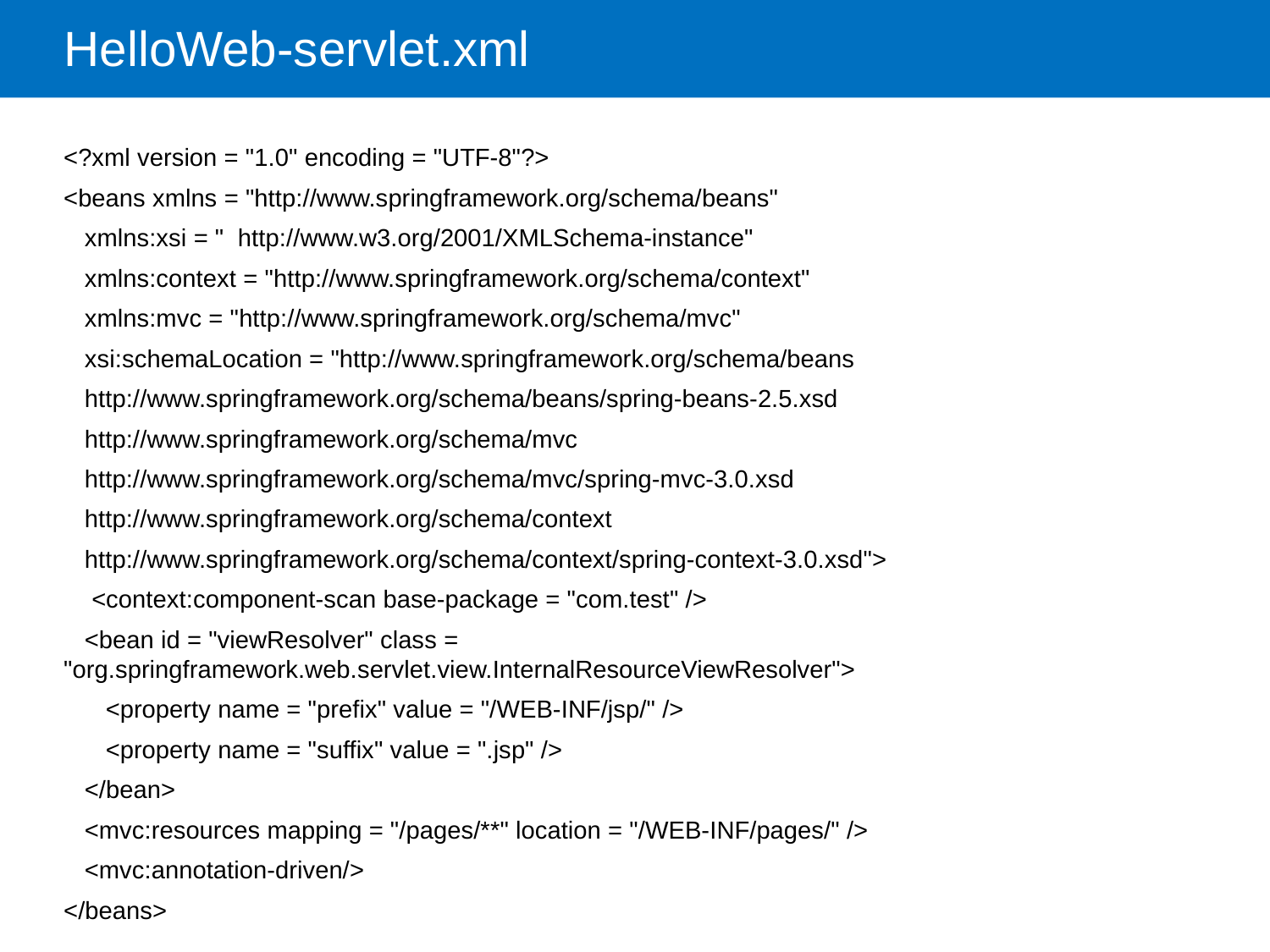

# HelloWeb-servlet.xml
<?xml version = "1.0" encoding = "UTF-8"?>
<beans xmlns = "http://www.springframework.org/schema/beans"
   xmlns:xsi = "  http://www.w3.org/2001/XMLSchema-instance"
   xmlns:context = "http://www.springframework.org/schema/context"
   xmlns:mvc = "http://www.springframework.org/schema/mvc"
   xsi:schemaLocation = "http://www.springframework.org/schema/beans
   http://www.springframework.org/schema/beans/spring-beans-2.5.xsd
   http://www.springframework.org/schema/mvc
   http://www.springframework.org/schema/mvc/spring-mvc-3.0.xsd
   http://www.springframework.org/schema/context
   http://www.springframework.org/schema/context/spring-context-3.0.xsd">
    <context:component-scan base-package = "com.test" />
   <bean id = "viewResolver" class = "org.springframework.web.servlet.view.InternalResourceViewResolver">
      <property name = "prefix" value = "/WEB-INF/jsp/" />
      <property name = "suffix" value = ".jsp" />
   </bean>
   <mvc:resources mapping = "/pages/**" location = "/WEB-INF/pages/" />
   <mvc:annotation-driven/>
</beans>